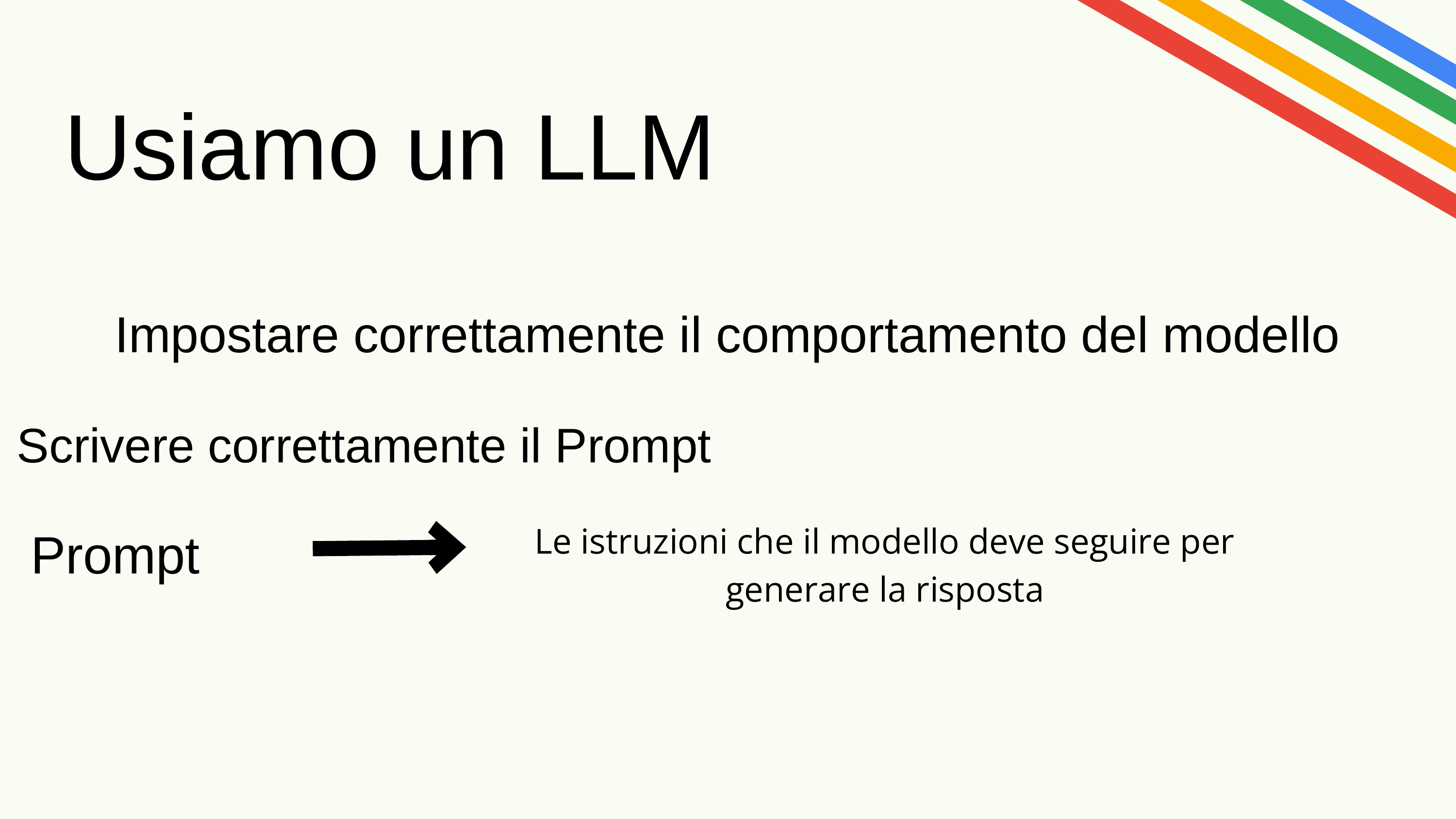

Usiamo un LLM
Impostare correttamente il comportamento del modello
Scrivere correttamente il Prompt
Prompt
Le istruzioni che il modello deve seguire per generare la risposta